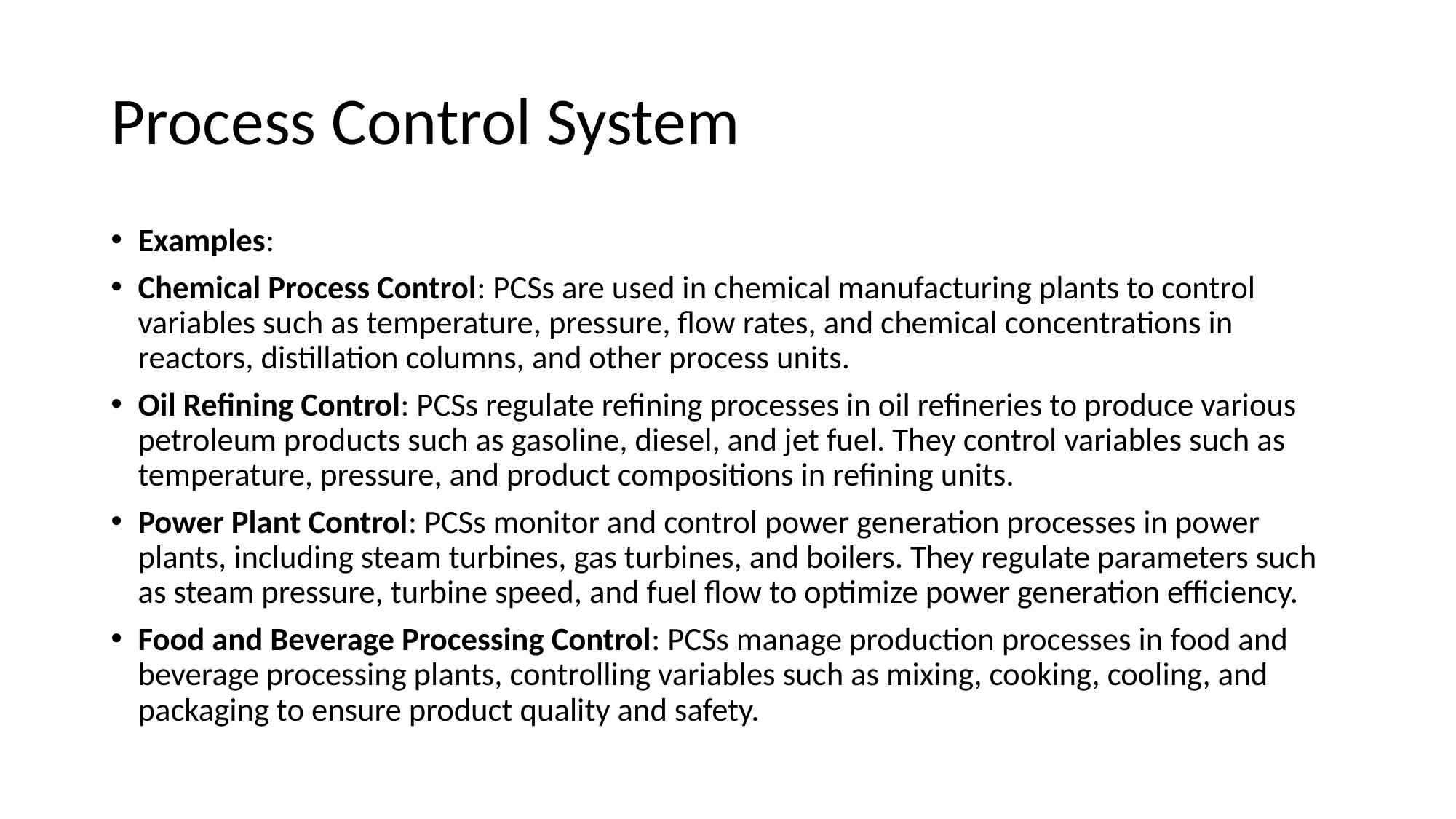

# Process Control System
Examples:
Chemical Process Control: PCSs are used in chemical manufacturing plants to control variables such as temperature, pressure, flow rates, and chemical concentrations in reactors, distillation columns, and other process units.
Oil Refining Control: PCSs regulate refining processes in oil refineries to produce various petroleum products such as gasoline, diesel, and jet fuel. They control variables such as temperature, pressure, and product compositions in refining units.
Power Plant Control: PCSs monitor and control power generation processes in power plants, including steam turbines, gas turbines, and boilers. They regulate parameters such as steam pressure, turbine speed, and fuel flow to optimize power generation efficiency.
Food and Beverage Processing Control: PCSs manage production processes in food and beverage processing plants, controlling variables such as mixing, cooking, cooling, and packaging to ensure product quality and safety.